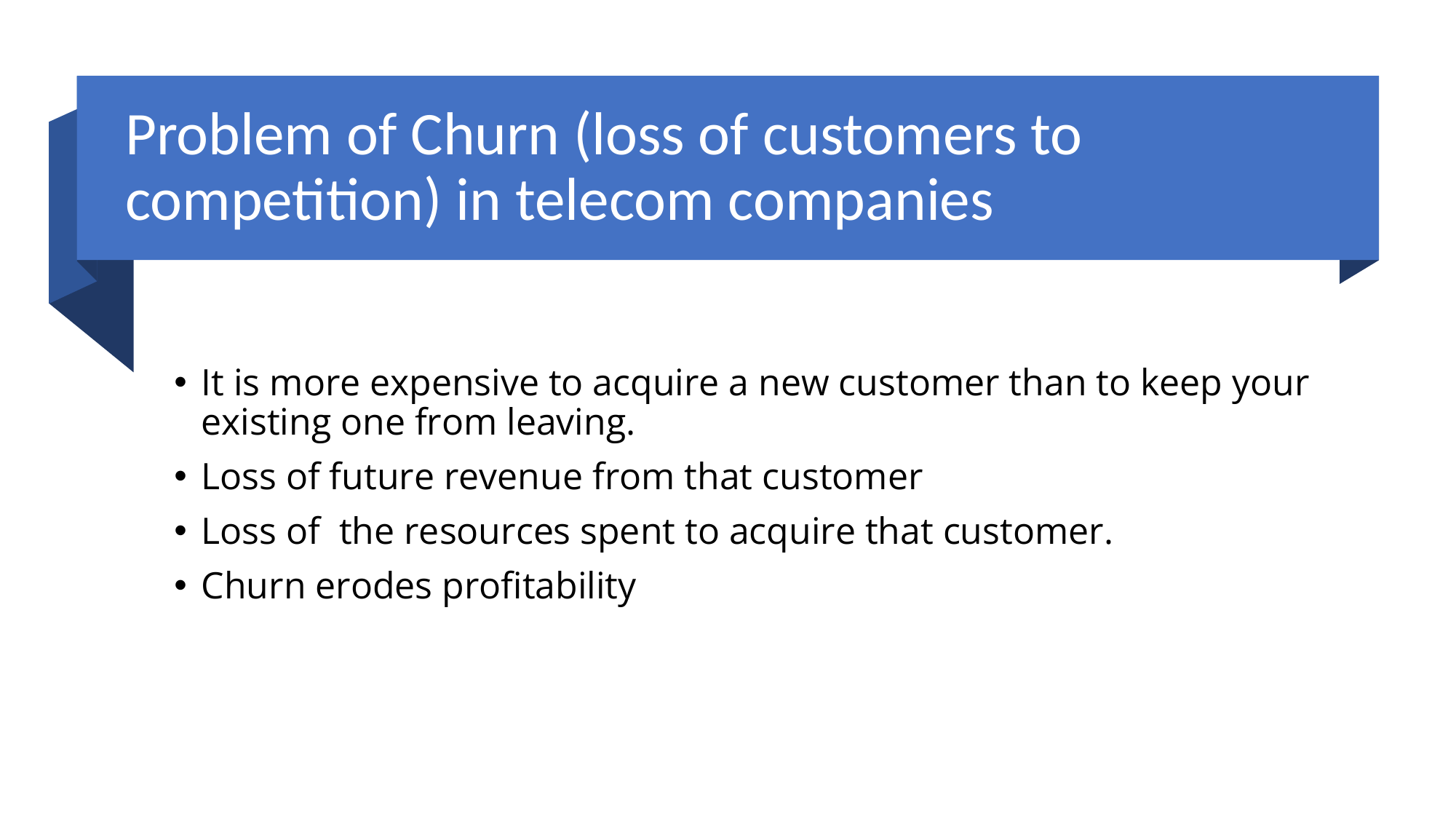

# Problem of Churn (loss of customers to competition) in telecom companies

It is more expensive to acquire a new customer than to keep your existing one from leaving.
Loss of future revenue from that customer
Loss of  the resources spent to acquire that customer.
Churn erodes profitability